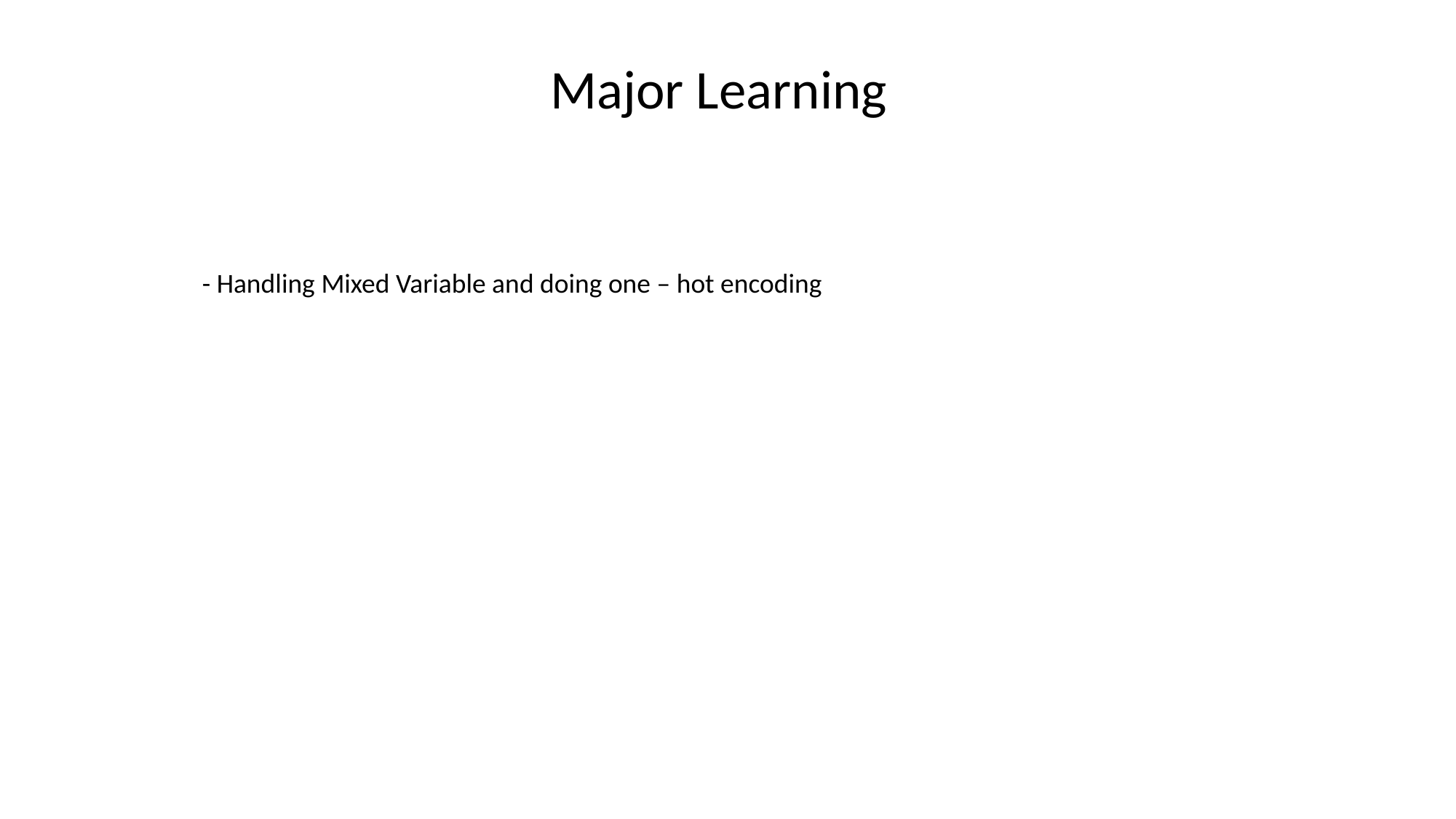

Major Learning
- Handling Mixed Variable and doing one – hot encoding